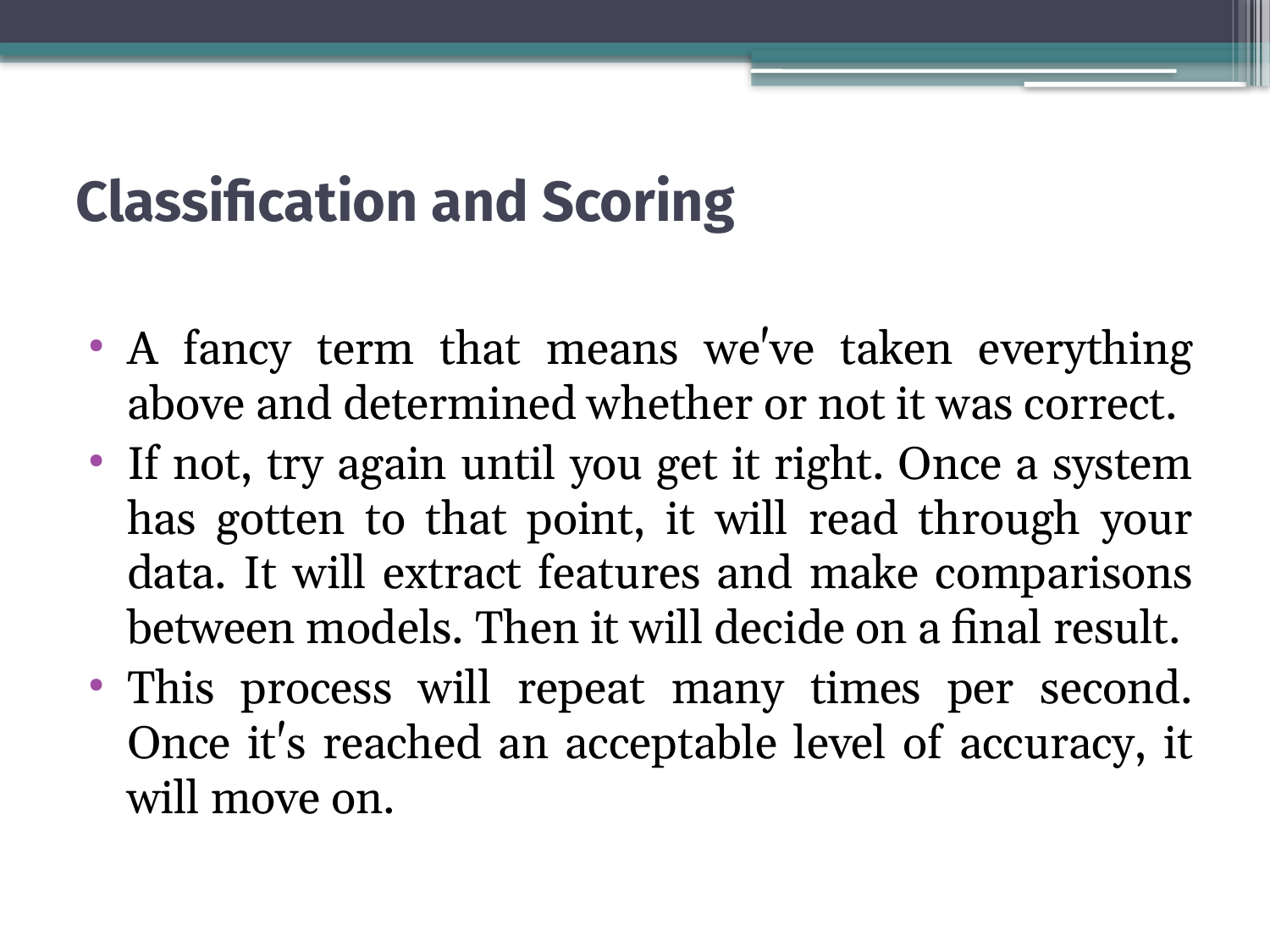

# Classification and Scoring
A fancy term that means we've taken everything above and determined whether or not it was correct.
If not, try again until you get it right. Once a system has gotten to that point, it will read through your data. It will extract features and make comparisons between models. Then it will decide on a final result.
This process will repeat many times per second. Once it's reached an acceptable level of accuracy, it will move on.